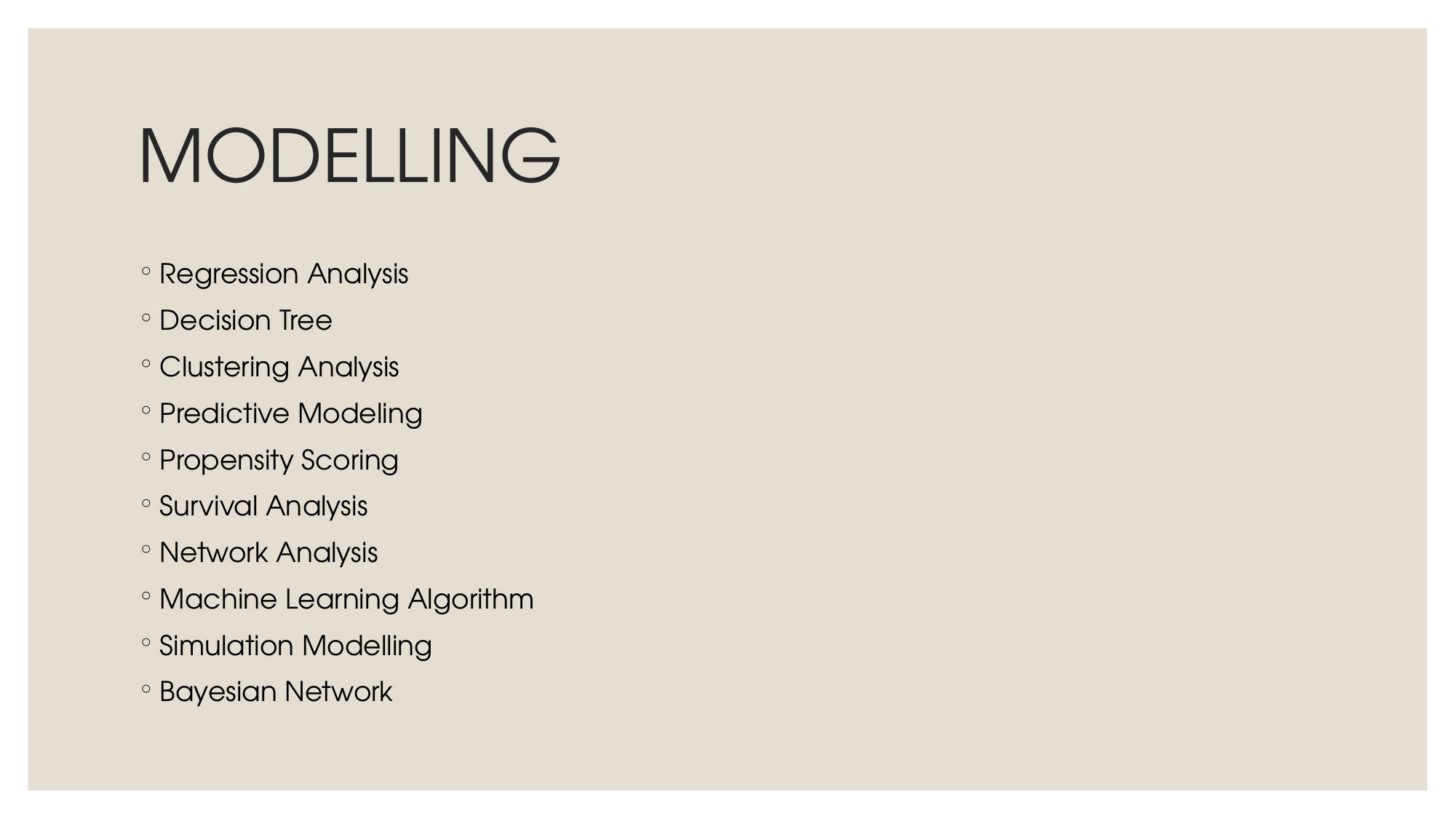

# MODELLING
Regression Analysis
Decision Tree
Clustering Analysis
Predictive Modeling
Propensity Scoring
Survival Analysis
Network Analysis
Machine Learning Algorithm
Simulation Modelling
Bayesian Network